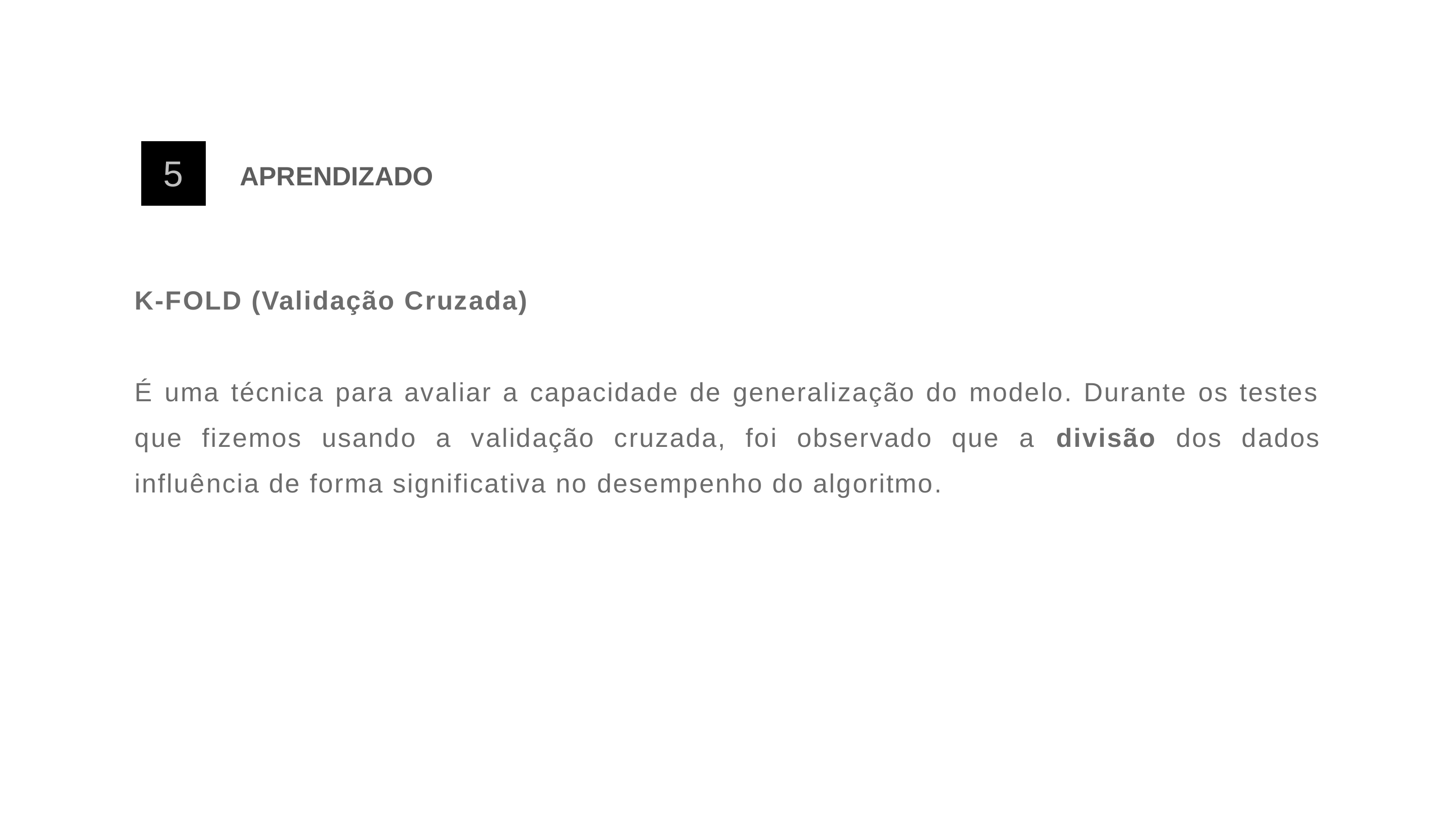

APRENDIZADO
5
K-FOLD (Validação Cruzada)

É uma técnica para avaliar a capacidade de generalização do modelo. Durante os testes que fizemos usando a validação cruzada, foi observado que a divisão dos dados influência de forma significativa no desempenho do algoritmo.